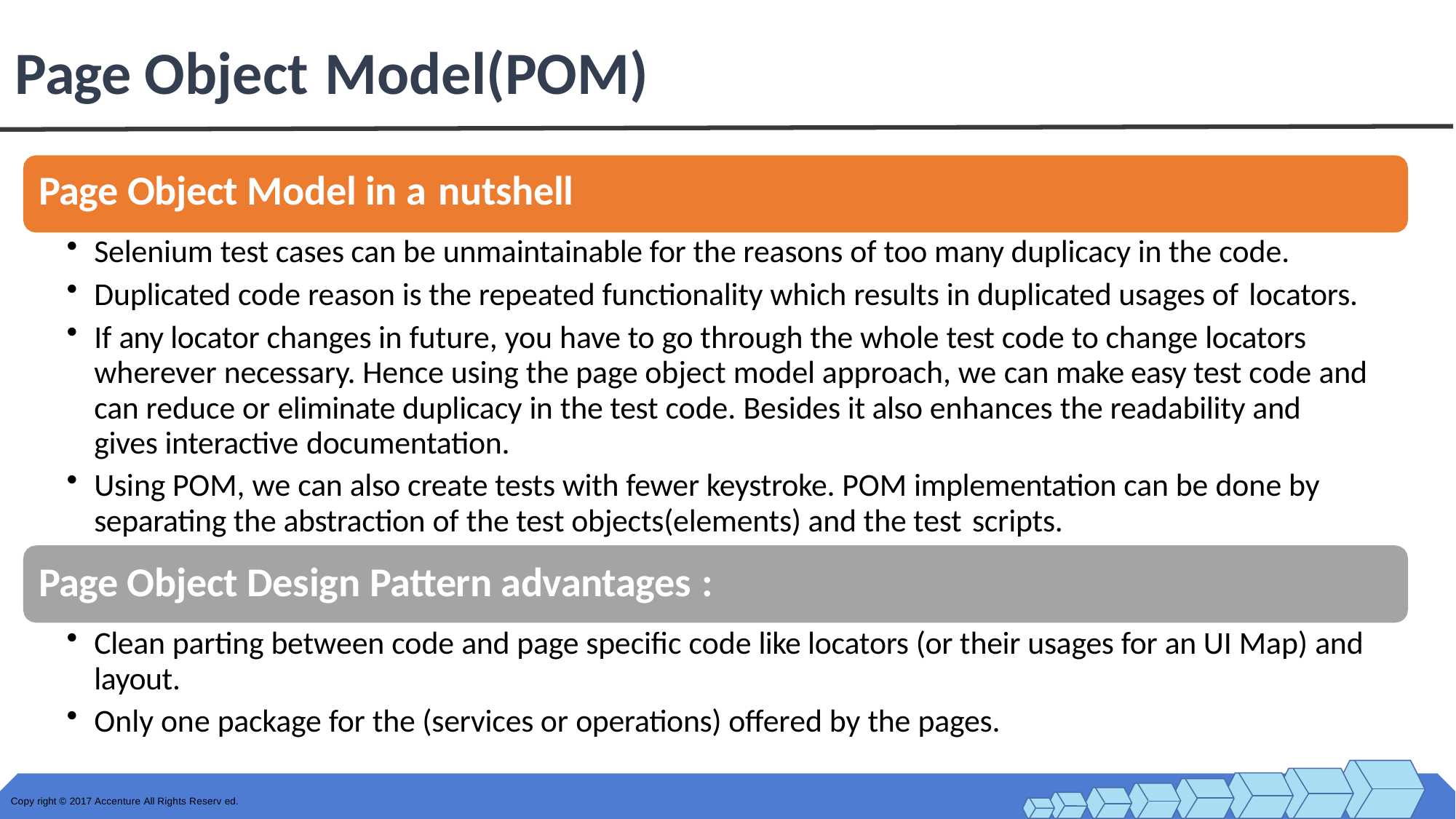

# Page Object Model(POM)
Page Object Model in a nutshell
Selenium test cases can be unmaintainable for the reasons of too many duplicacy in the code.
Duplicated code reason is the repeated functionality which results in duplicated usages of locators.
If any locator changes in future, you have to go through the whole test code to change locators  wherever necessary. Hence using the page object model approach, we can make easy test code and  can reduce or eliminate duplicacy in the test code. Besides it also enhances the readability and  gives interactive documentation.
Using POM, we can also create tests with fewer keystroke. POM implementation can be done by  separating the abstraction of the test objects(elements) and the test scripts.
Page Object Design Pattern advantages :
Clean parting between code and page specific code like locators (or their usages for an UI Map) and  layout.
Only one package for the (services or operations) offered by the pages.

Copy right © 2017 Accenture All Rights Reserv ed.